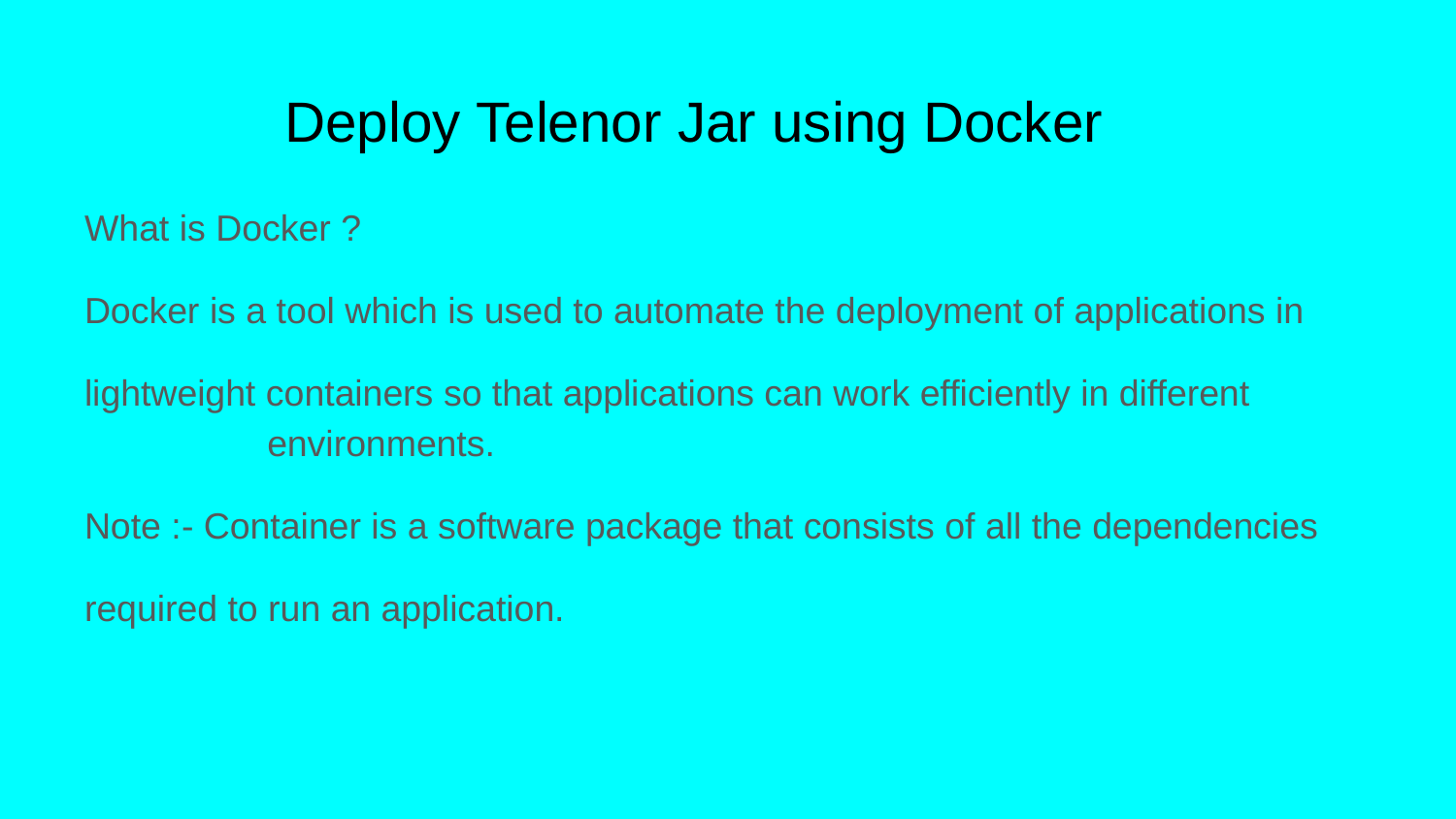

# Deploy Telenor Jar using Docker
  What is Docker ?
  Docker is a tool which is used to automate the deployment of applications in
  lightweight containers so that applications can work efficiently in different                                  environments.
  Note :- Container is a software package that consists of all the dependencies
  required to run an application.